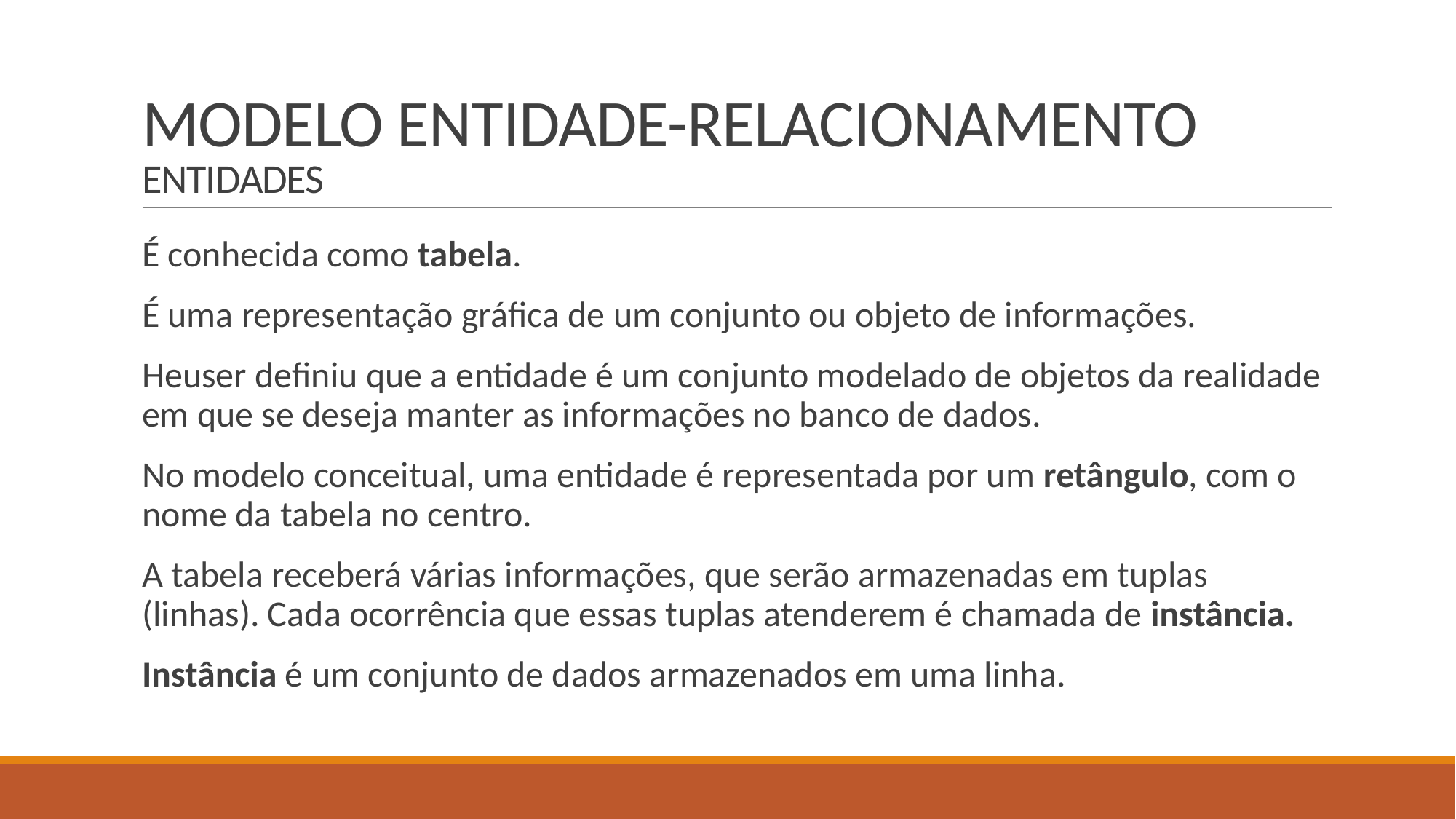

# MODELO ENTIDADE-RELACIONAMENTO ENTIDADES
É conhecida como tabela.
É uma representação gráfica de um conjunto ou objeto de informações.
Heuser definiu que a entidade é um conjunto modelado de objetos da realidade em que se deseja manter as informações no banco de dados.
No modelo conceitual, uma entidade é representada por um retângulo, com o nome da tabela no centro.
A tabela receberá várias informações, que serão armazenadas em tuplas (linhas). Cada ocorrência que essas tuplas atenderem é chamada de instância.
Instância é um conjunto de dados armazenados em uma linha.